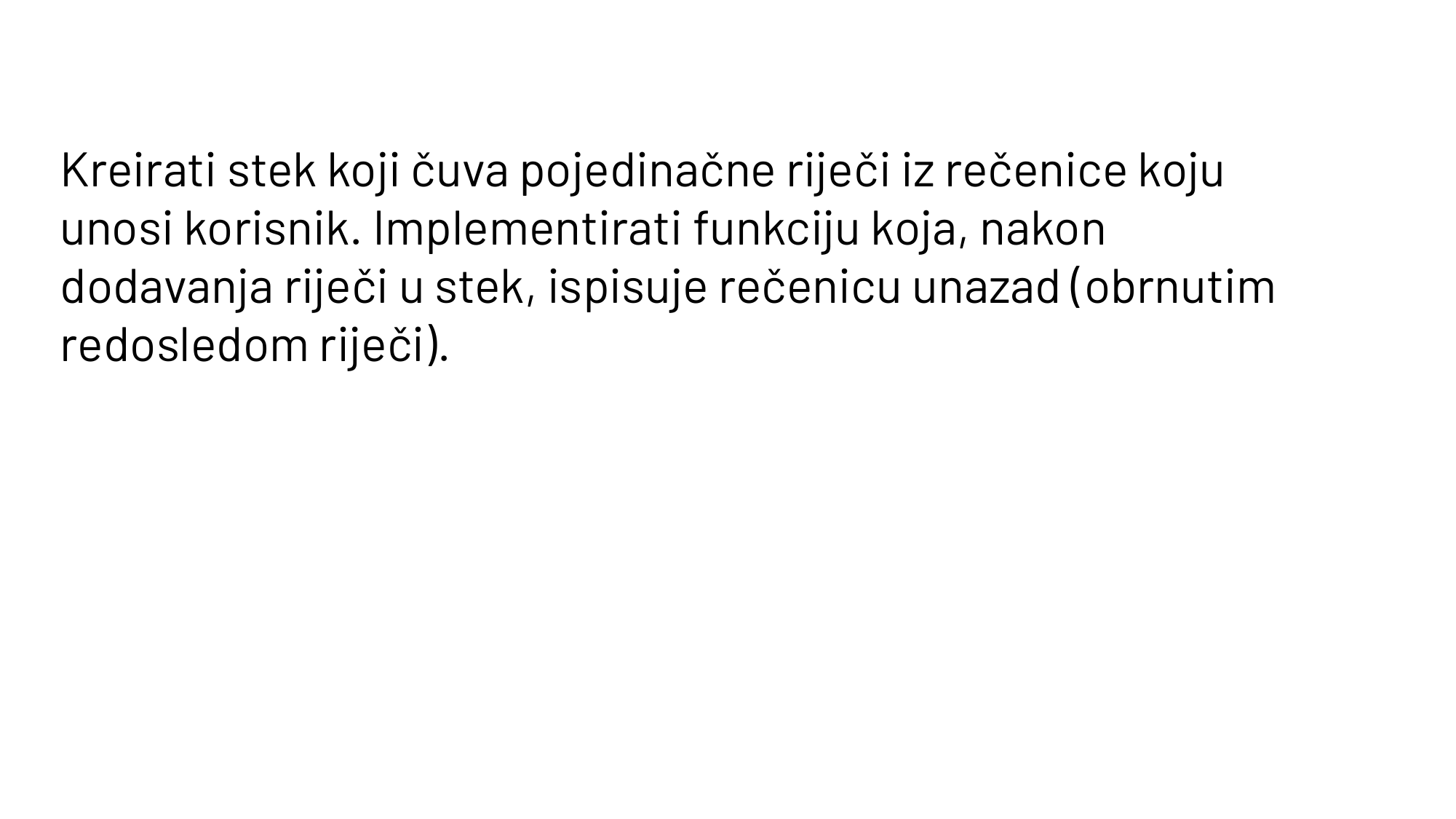

Kreirati stek koji čuva pojedinačne riječi iz rečenice koju unosi korisnik. Implementirati funkciju koja, nakon dodavanja riječi u stek, ispisuje rečenicu unazad (obrnutim redosledom riječi).